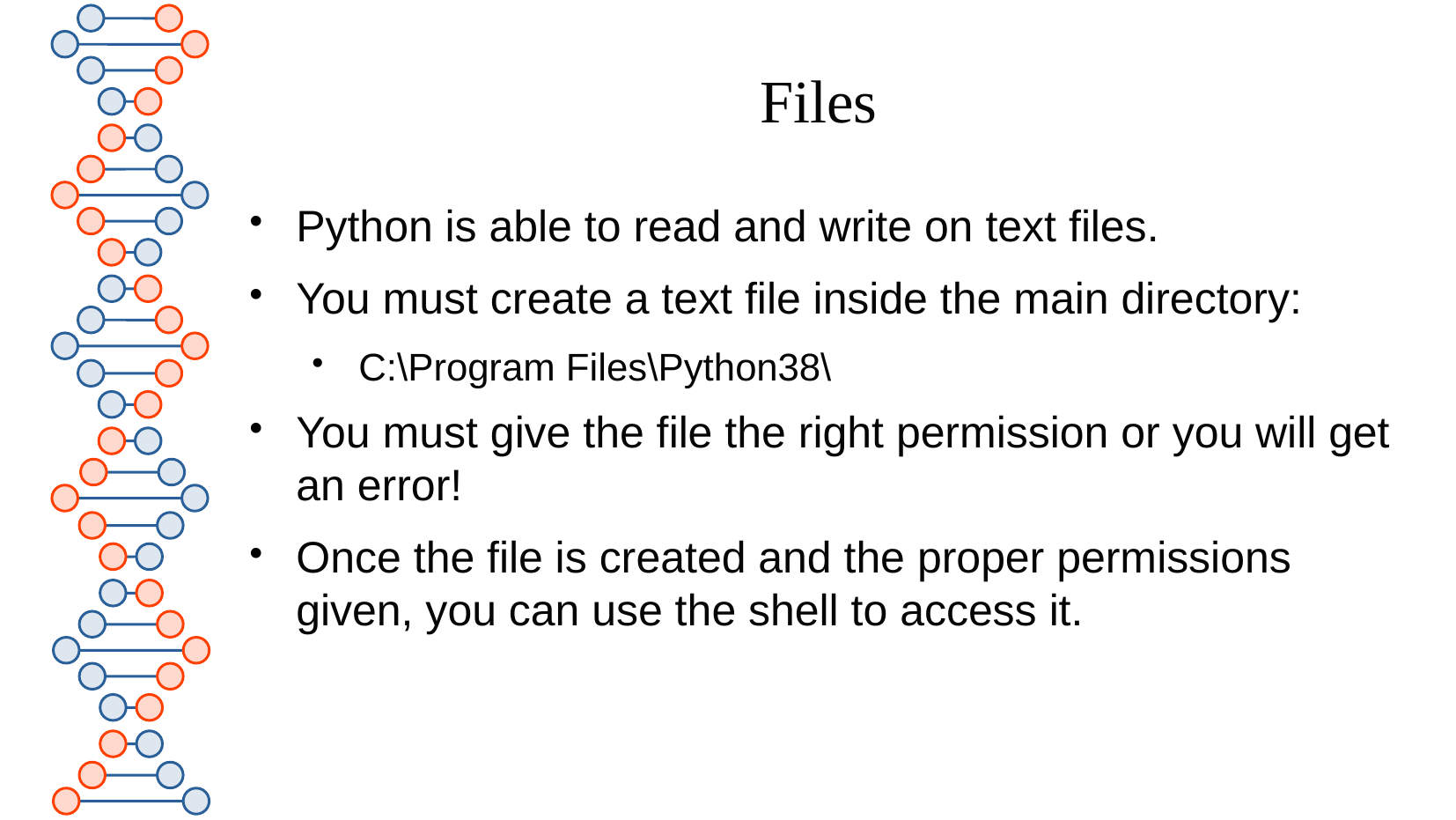

Files
Python is able to read and write on text files.
You must create a text file inside the main directory:
C:\Program Files\Python38\
You must give the file the right permission or you will get an error!
Once the file is created and the proper permissions given, you can use the shell to access it.